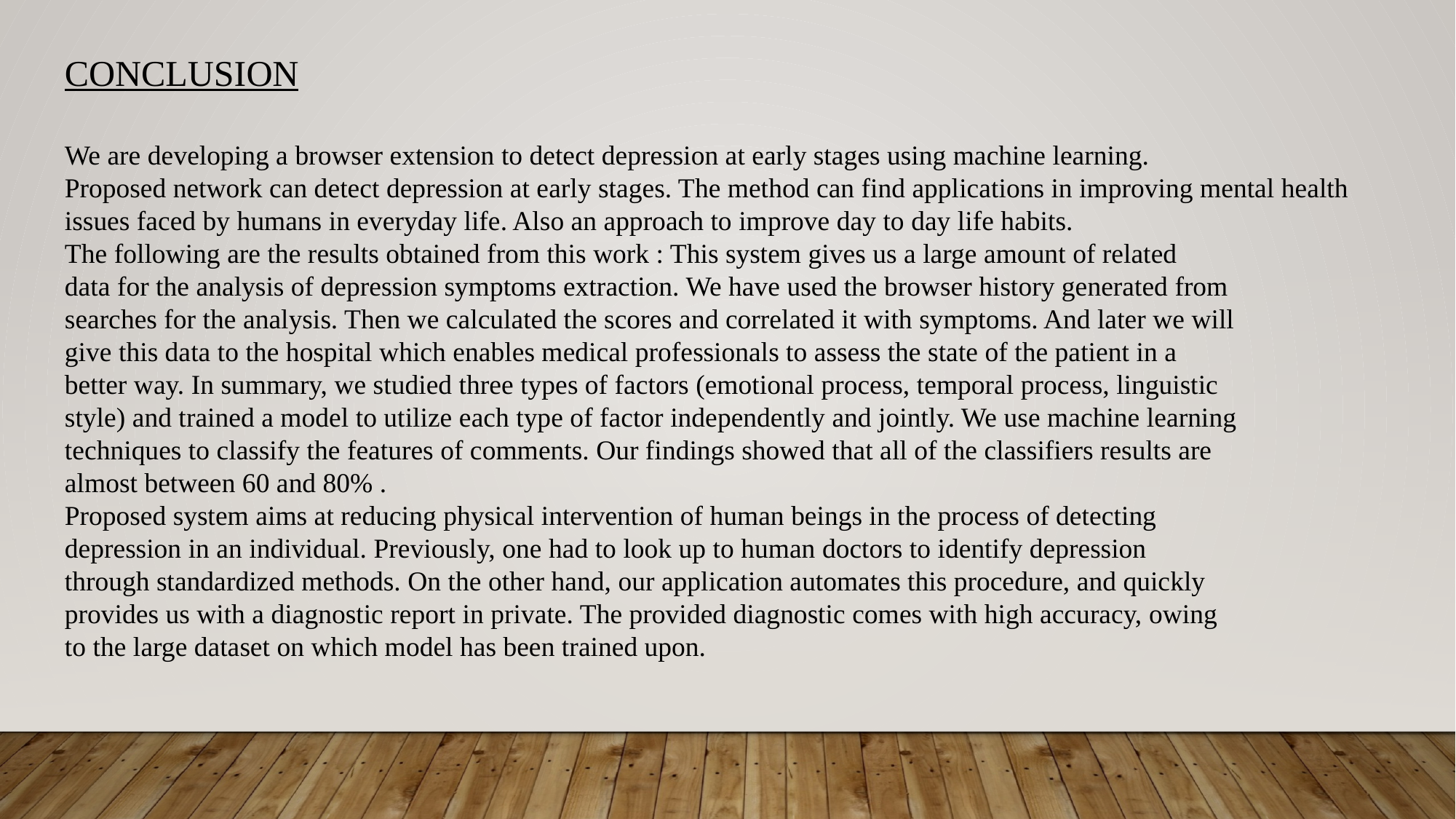

CONCLUSION

We are developing a browser extension to detect depression at early stages using machine learning.
Proposed network can detect depression at early stages. The method can find applications in improving mental health issues faced by humans in everyday life. Also an approach to improve day to day life habits.
The following are the results obtained from this work : This system gives us a large amount of related
data for the analysis of depression symptoms extraction. We have used the browser history generated from
searches for the analysis. Then we calculated the scores and correlated it with symptoms. And later we will
give this data to the hospital which enables medical professionals to assess the state of the patient in a
better way. In summary, we studied three types of factors (emotional process, temporal process, linguistic
style) and trained a model to utilize each type of factor independently and jointly. We use machine learning
techniques to classify the features of comments. Our findings showed that all of the classifiers results are
almost between 60 and 80% .
Proposed system aims at reducing physical intervention of human beings in the process of detecting
depression in an individual. Previously, one had to look up to human doctors to identify depression
through standardized methods. On the other hand, our application automates this procedure, and quickly
provides us with a diagnostic report in private. The provided diagnostic comes with high accuracy, owing
to the large dataset on which model has been trained upon.